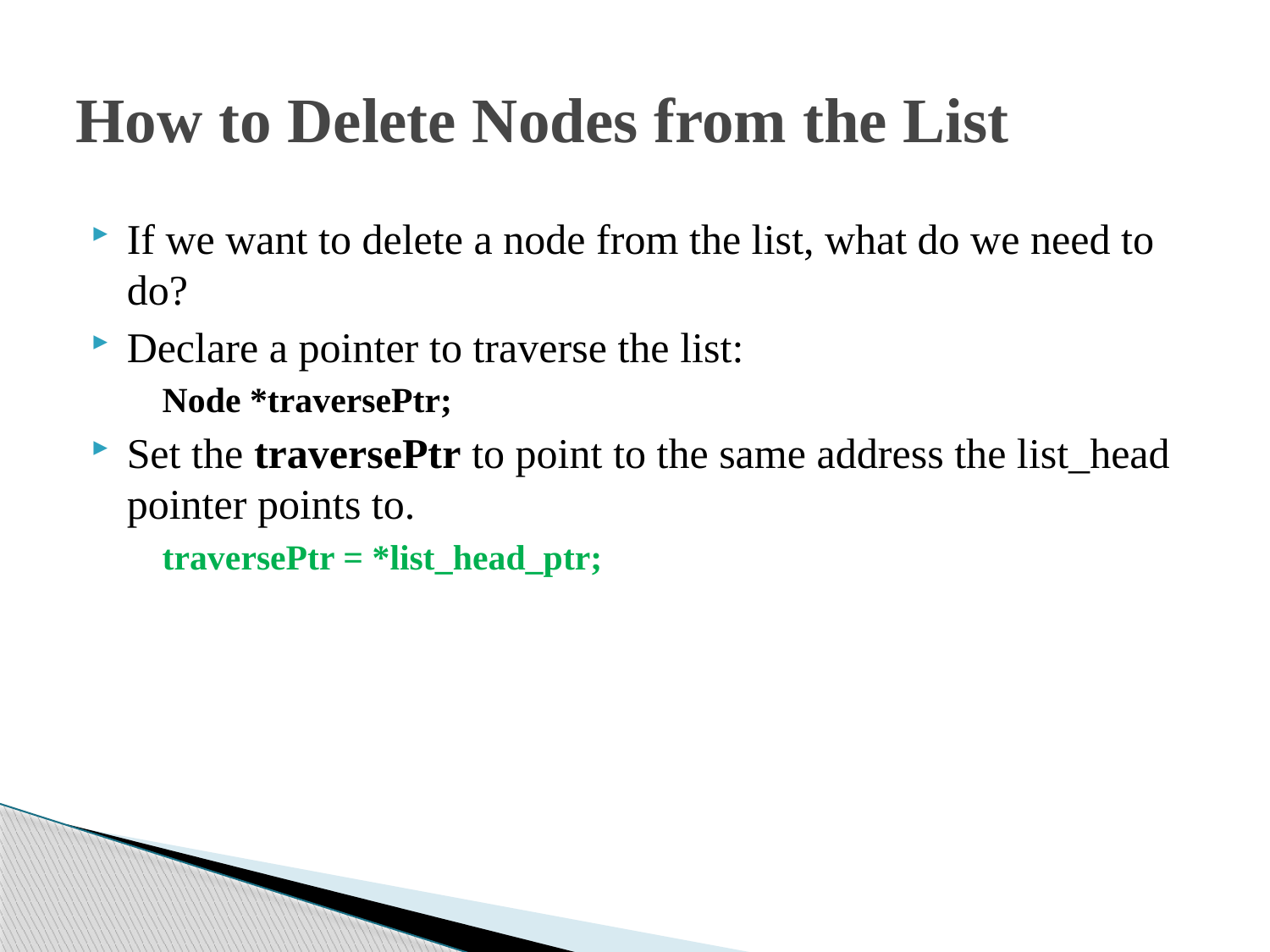

# How to Delete Nodes from the List
If we want to delete a node from the list, what do we need to do?
Declare a pointer to traverse the list:
	Node *traversePtr;
Set the traversePtr to point to the same address the list_head pointer points to.
        traversePtr = *list_head_ptr;